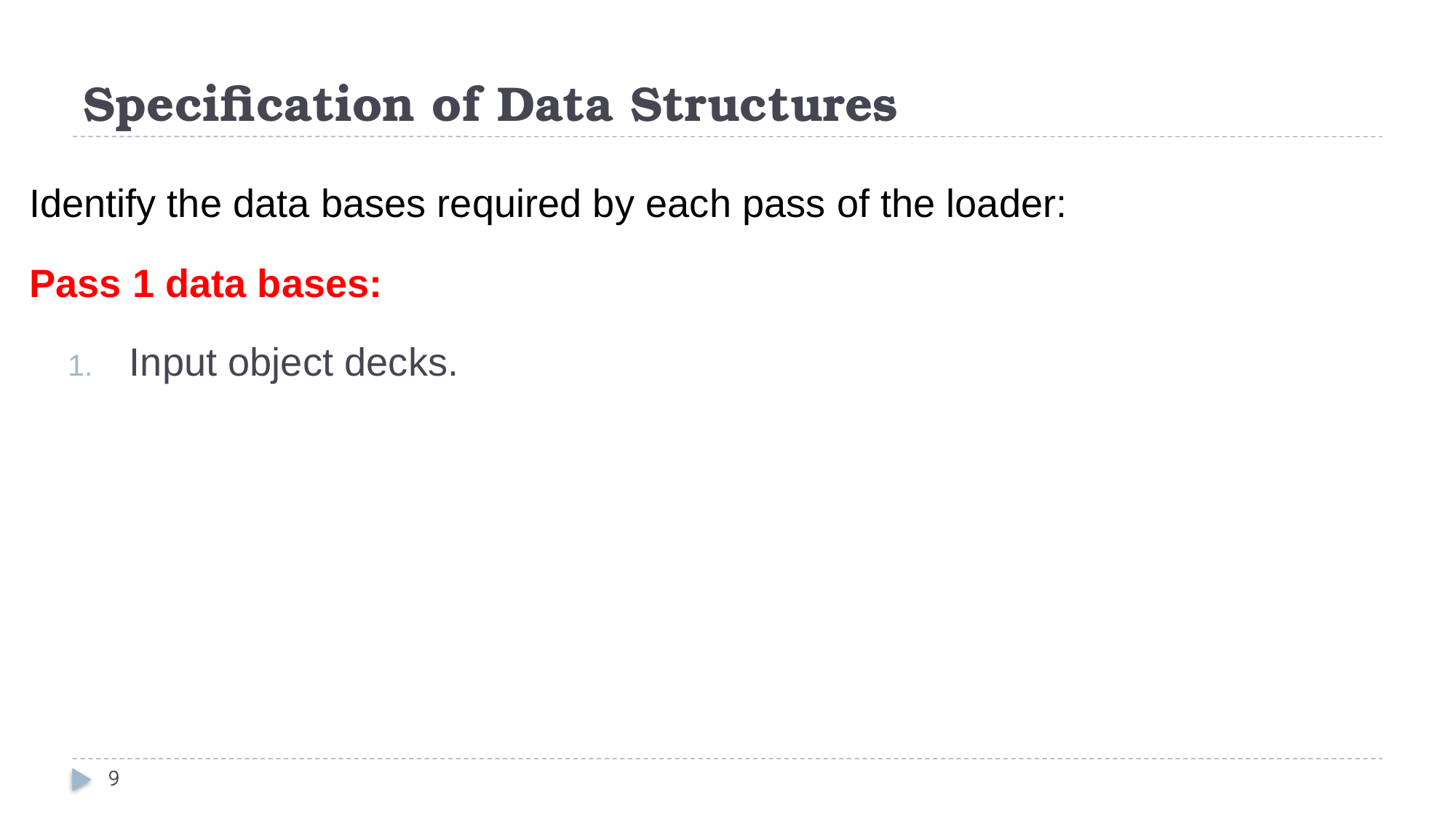

# Specification of Data Structures
Identify the data bases required by each pass of the loader:
Pass 1 data bases:
Input object decks.

9